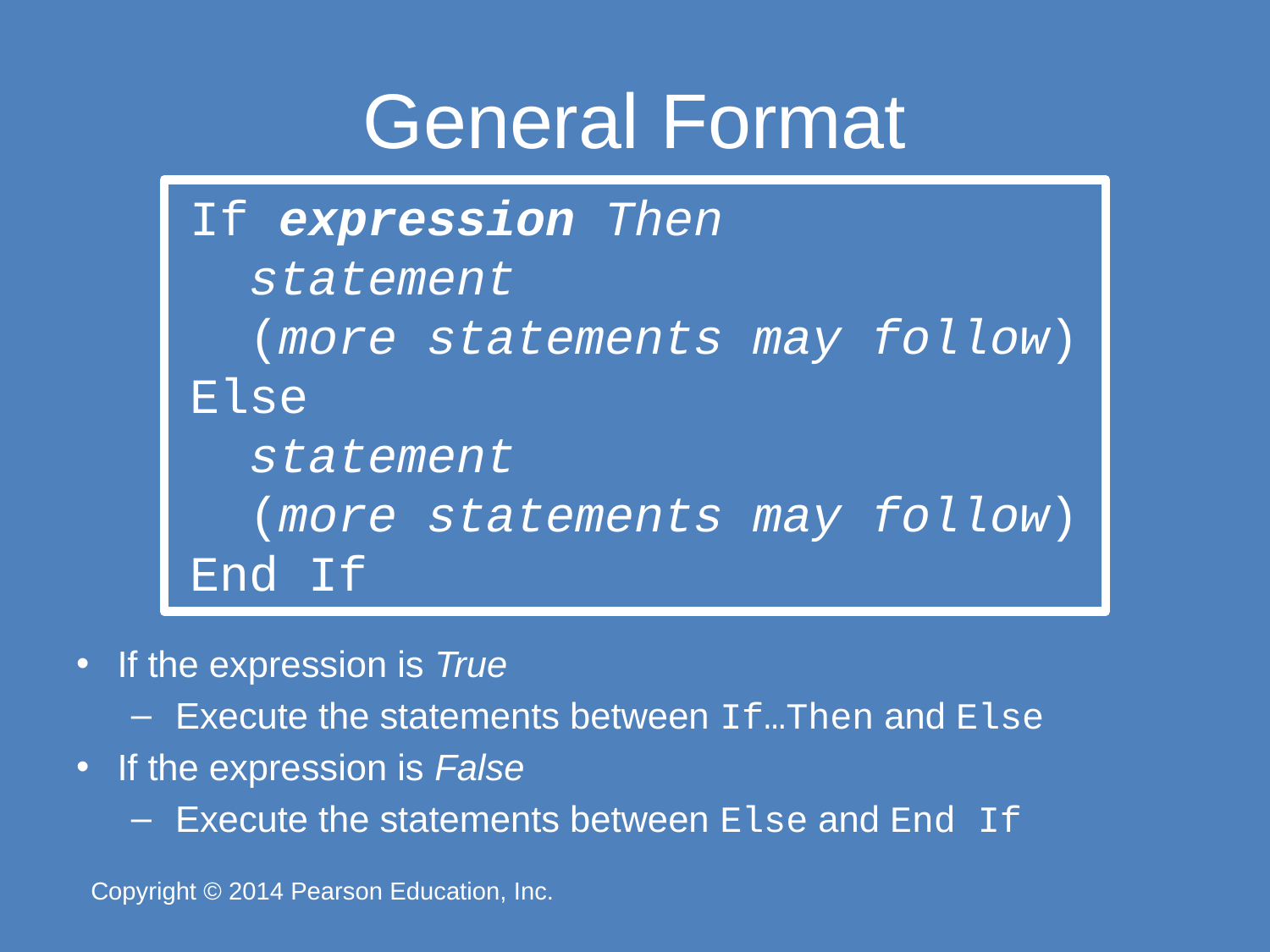

# General Format

If expression Then
  statement
  (more statements may follow)
Else
  statement
  (more statements may follow)
End If

If the expression is True
 Execute the statements between If…Then and Else
If the expression is False
 Execute the statements between Else and End If